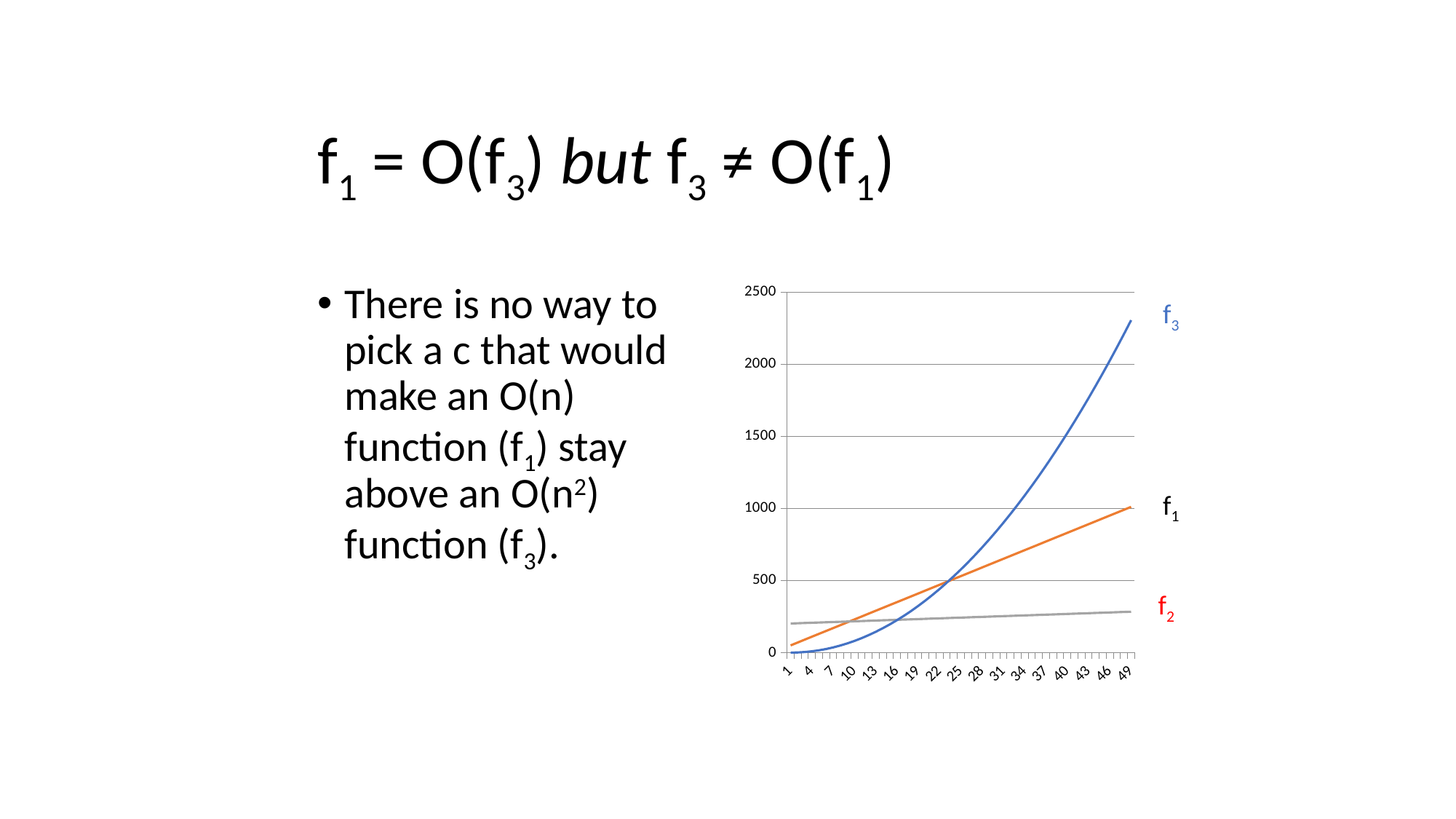

# f1 = O(f3) but f3 ≠ O(f1)

### Chart

| Category |  |  |  |
|---|---|---|---|
There is no way to pick a c that would make an O(n) function (f1) stay above an O(n2) function (f3).
f3
f1
f2